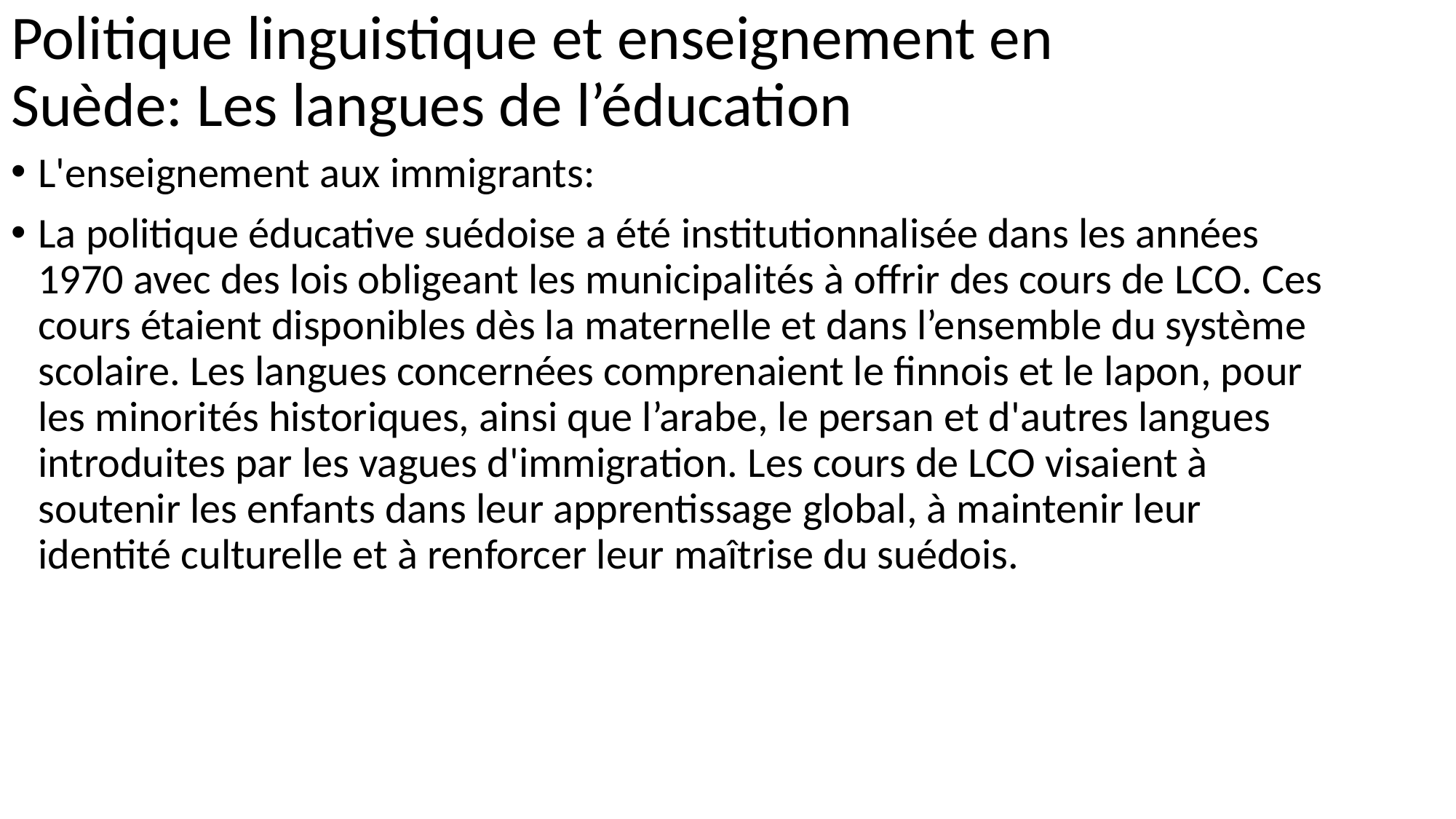

# Politique linguistique et enseignement en Suède: Les langues de l’éducation
L'enseignement aux immigrants:
La politique éducative suédoise a été institutionnalisée dans les années 1970 avec des lois obligeant les municipalités à offrir des cours de LCO. Ces cours étaient disponibles dès la maternelle et dans l’ensemble du système scolaire. Les langues concernées comprenaient le finnois et le lapon, pour les minorités historiques, ainsi que l’arabe, le persan et d'autres langues introduites par les vagues d'immigration. Les cours de LCO visaient à soutenir les enfants dans leur apprentissage global, à maintenir leur identité culturelle et à renforcer leur maîtrise du suédois.